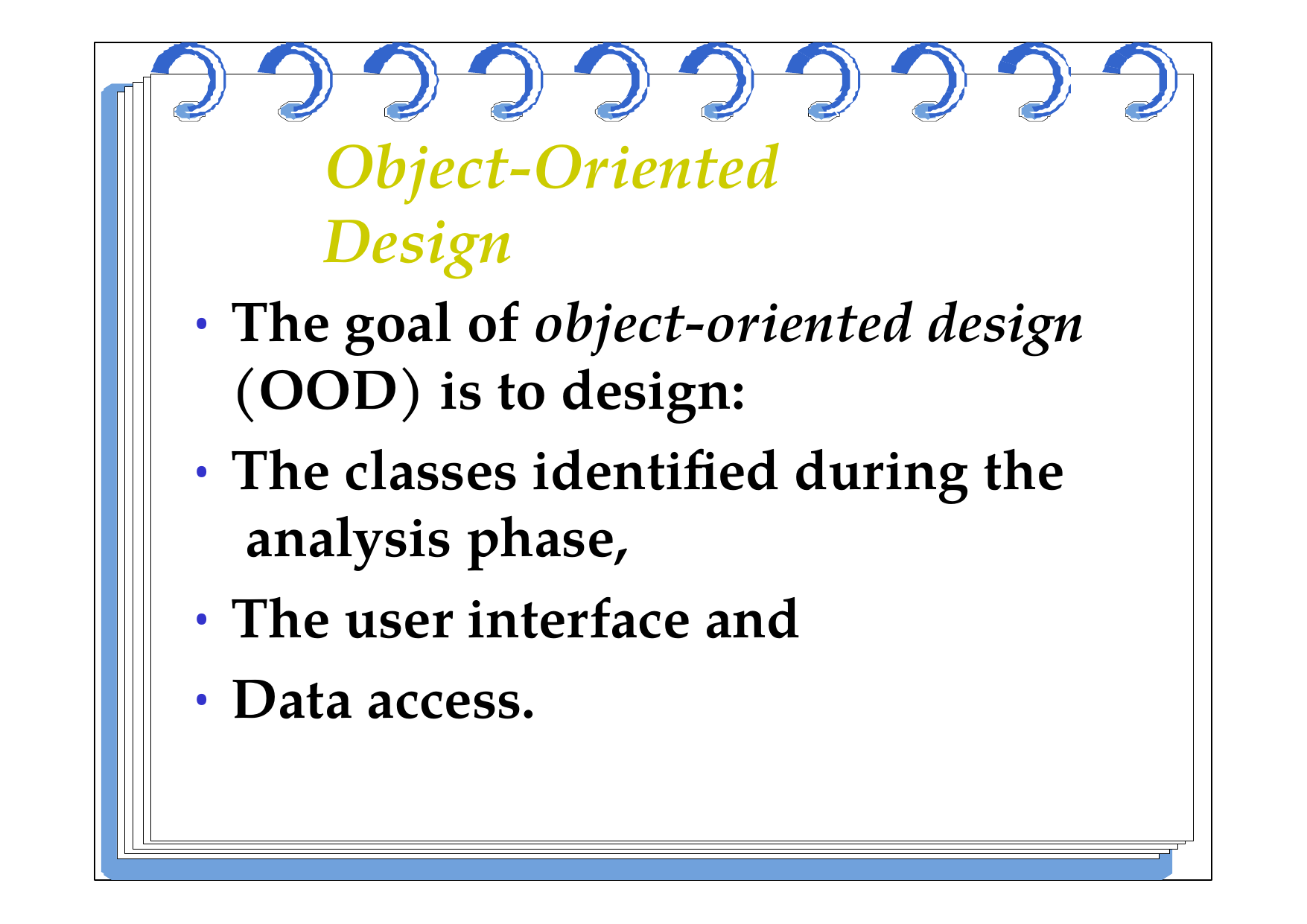

# Object-Oriented Design
The goal of object-oriented design
(OOD) is to design:
The classes identified during the  analysis phase,
The user interface and
Data access.